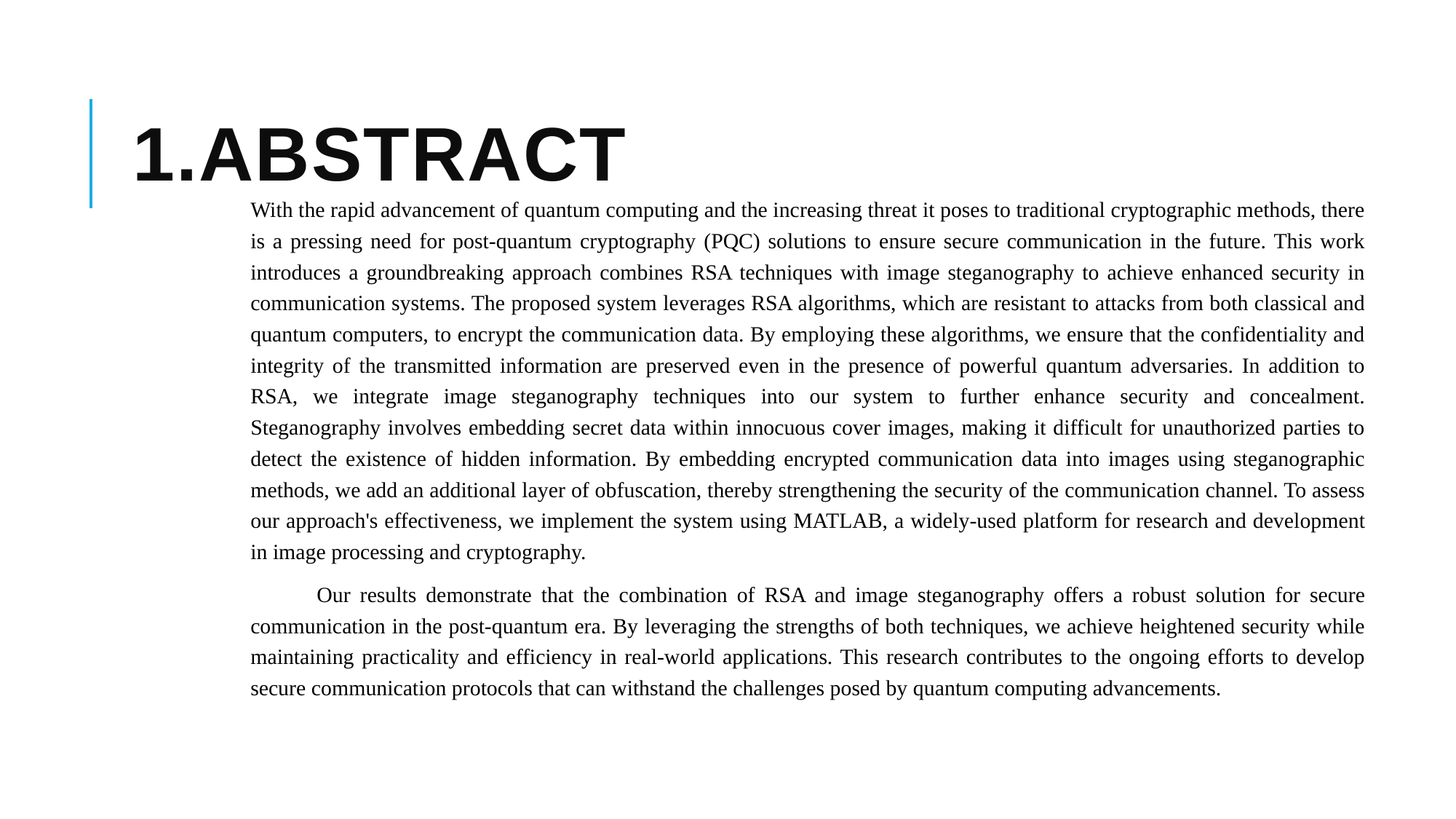

# 1.Abstract
		With the rapid advancement of quantum computing and the increasing threat it poses to traditional cryptographic methods, there is a pressing need for post-quantum cryptography (PQC) solutions to ensure secure communication in the future. This work introduces a groundbreaking approach combines RSA techniques with image steganography to achieve enhanced security in communication systems. The proposed system leverages RSA algorithms, which are resistant to attacks from both classical and quantum computers, to encrypt the communication data. By employing these algorithms, we ensure that the confidentiality and integrity of the transmitted information are preserved even in the presence of powerful quantum adversaries. In addition to RSA, we integrate image steganography techniques into our system to further enhance security and concealment. Steganography involves embedding secret data within innocuous cover images, making it difficult for unauthorized parties to detect the existence of hidden information. By embedding encrypted communication data into images using steganographic methods, we add an additional layer of obfuscation, thereby strengthening the security of the communication channel. To assess our approach's effectiveness, we implement the system using MATLAB, a widely-used platform for research and development in image processing and cryptography.
       Our results demonstrate that the combination of RSA and image steganography offers a robust solution for secure communication in the post-quantum era. By leveraging the strengths of both techniques, we achieve heightened security while maintaining practicality and efficiency in real-world applications. This research contributes to the ongoing efforts to develop secure communication protocols that can withstand the challenges posed by quantum computing advancements.